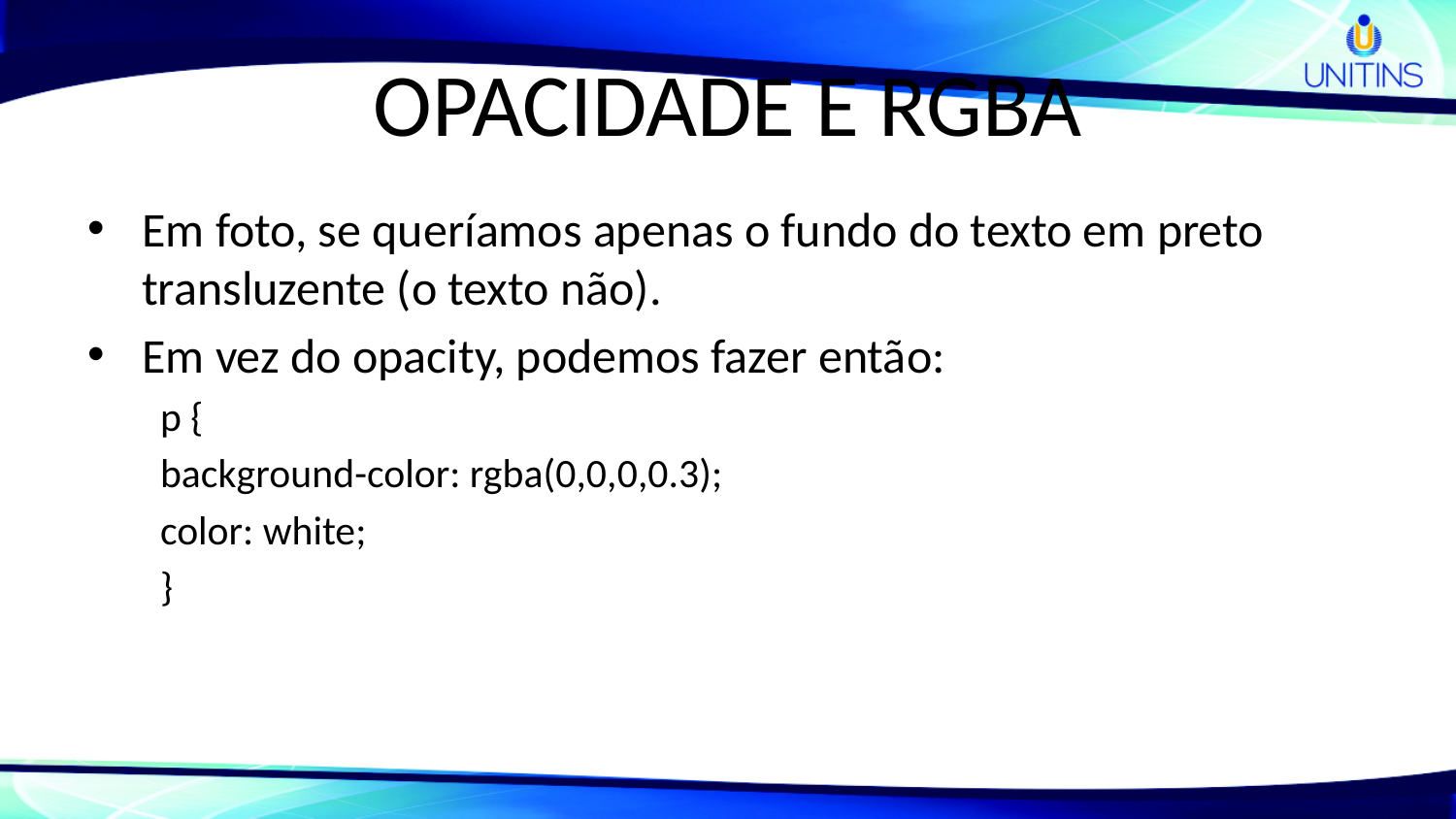

# OPACIDADE E RGBA
Em foto, se queríamos apenas o fundo do texto em preto transluzente (o texto não).
Em vez do opacity, podemos fazer então:
p {
background-color: rgba(0,0,0,0.3);
color: white;
}